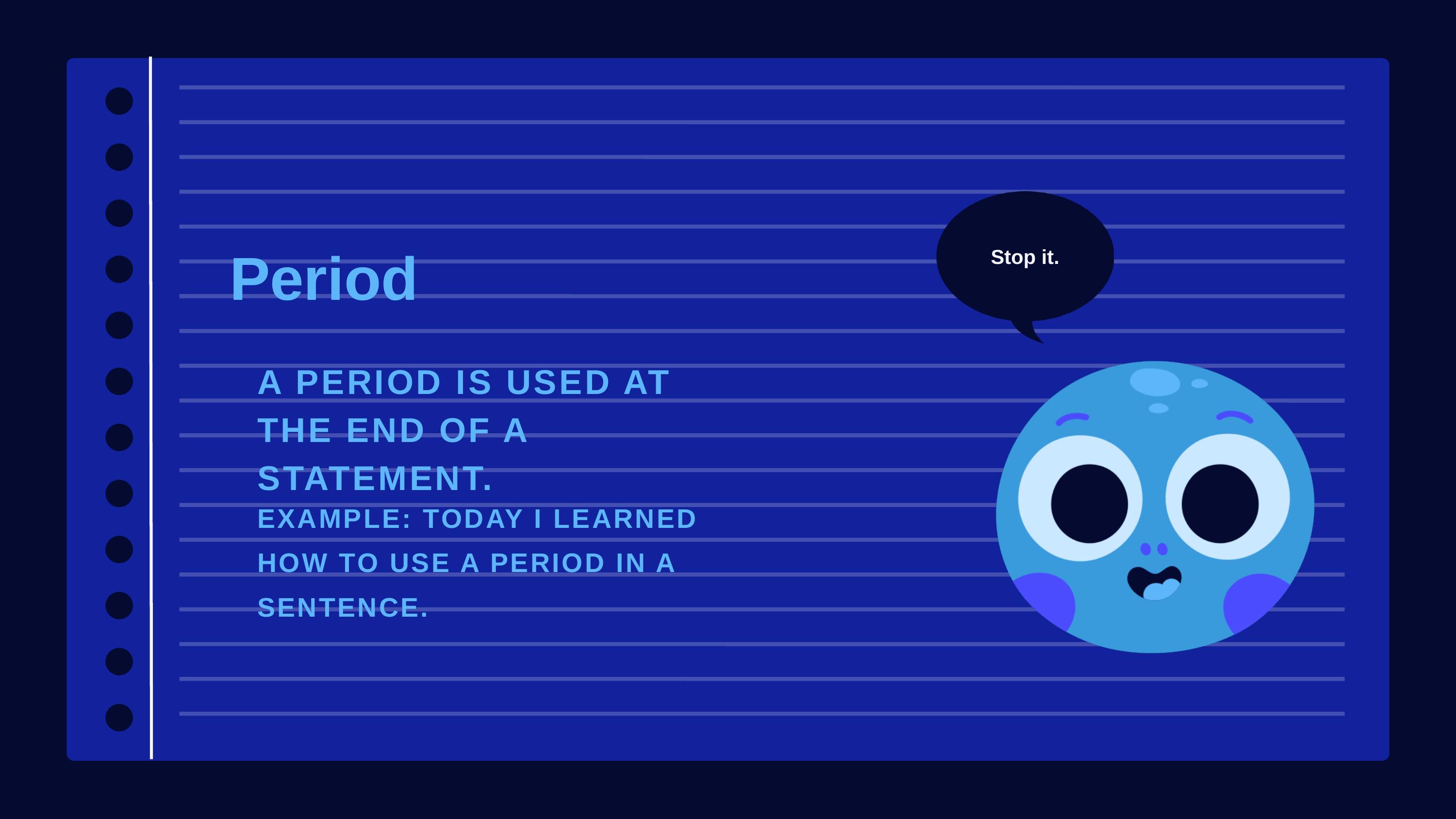

Period
Stop it.
A PERIOD IS USED AT THE END OF A STATEMENT.

EXAMPLE: TODAY I LEARNED HOW TO USE A PERIOD IN A SENTENCE.